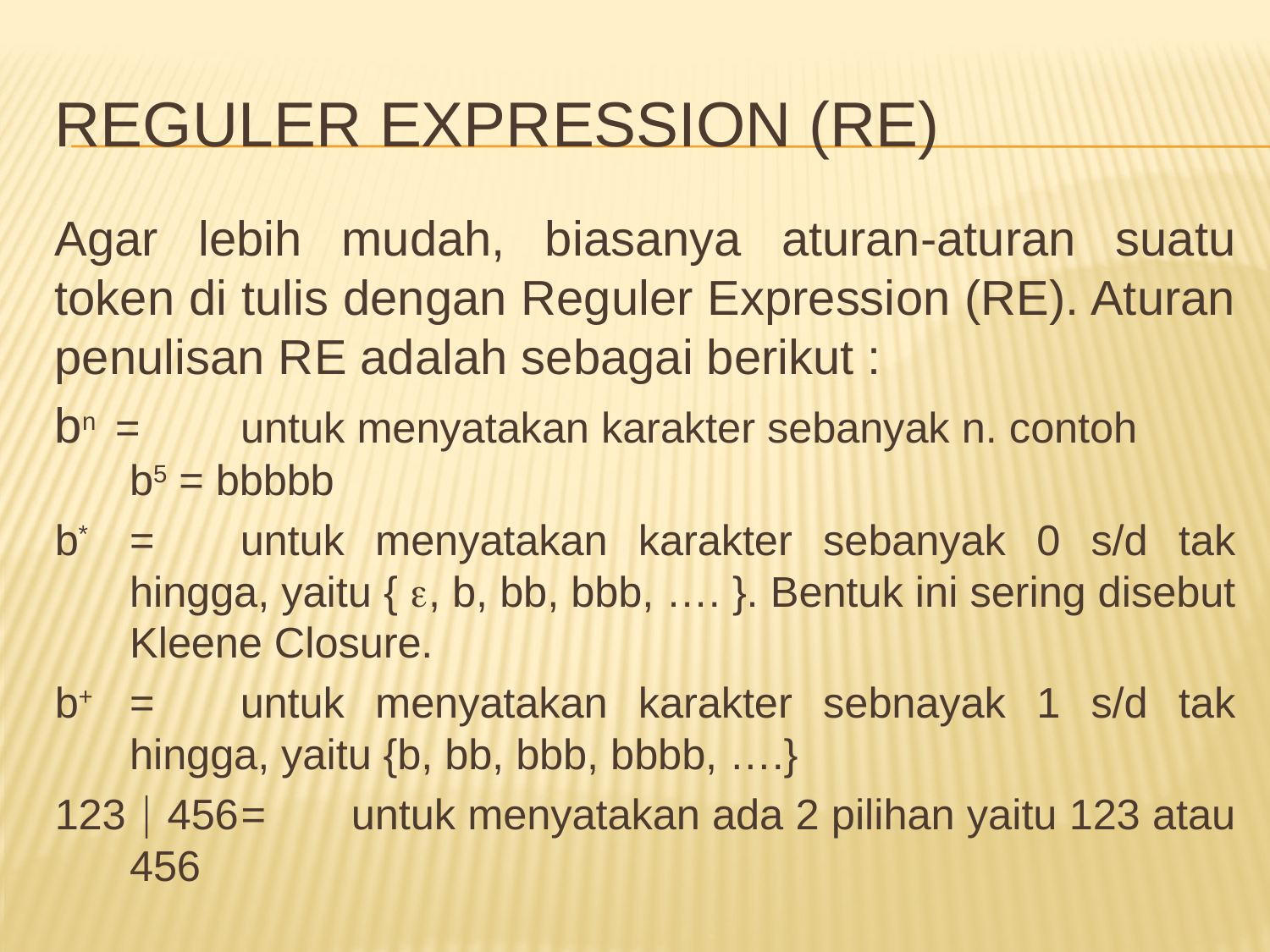

# Reguler Expression (RE)
Agar lebih mudah, biasanya aturan-aturan suatu token di tulis dengan Reguler Expression (RE). Aturan penulisan RE adalah sebagai berikut :
bn  =	untuk menyatakan karakter sebanyak n. contoh  	b5 = bbbbb
b*	=	untuk menyatakan karakter sebanyak 0 s/d tak hingga, yaitu { ε, b, bb, bbb, …. }. Bentuk ini sering disebut Kleene Closure.
b+	=	untuk menyatakan karakter sebnayak 1 s/d tak hingga, yaitu {b, bb, bbb, bbbb, ….}
123 | 456	=	untuk menyatakan ada 2 pilihan yaitu 123 atau 456